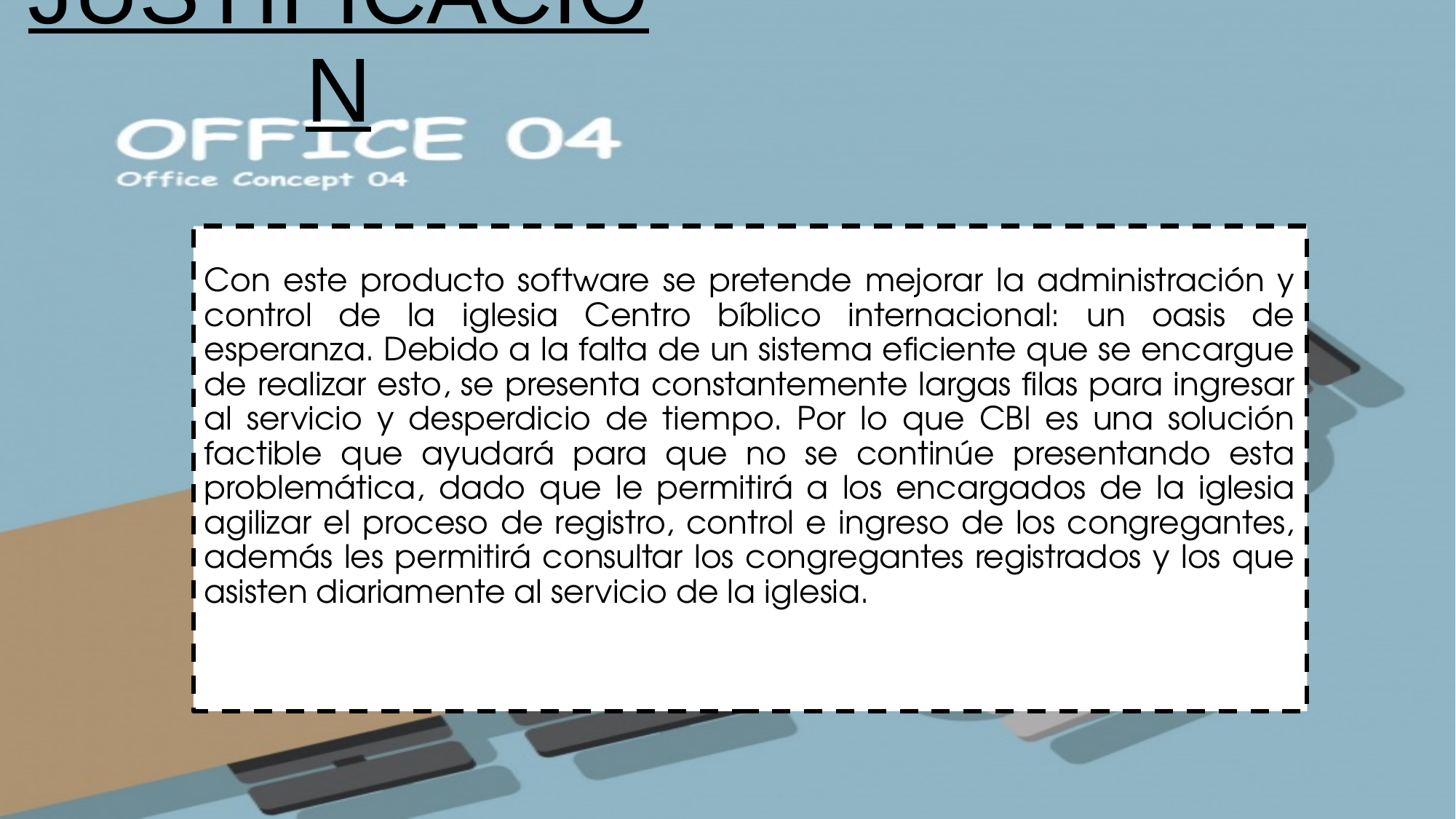

# JUSTIFICACIÓN
Con este producto software se pretende mejorar la administración y control de la iglesia Centro bíblico internacional: un oasis de esperanza. Debido a la falta de un sistema eficiente que se encargue de realizar esto, se presenta constantemente largas filas para ingresar al servicio y desperdicio de tiempo. Por lo que CBI es una solución factible que ayudará para que no se continúe presentando esta problemática, dado que le permitirá a los encargados de la iglesia agilizar el proceso de registro, control e ingreso de los congregantes, además les permitirá consultar los congregantes registrados y los que asisten diariamente al servicio de la iglesia.